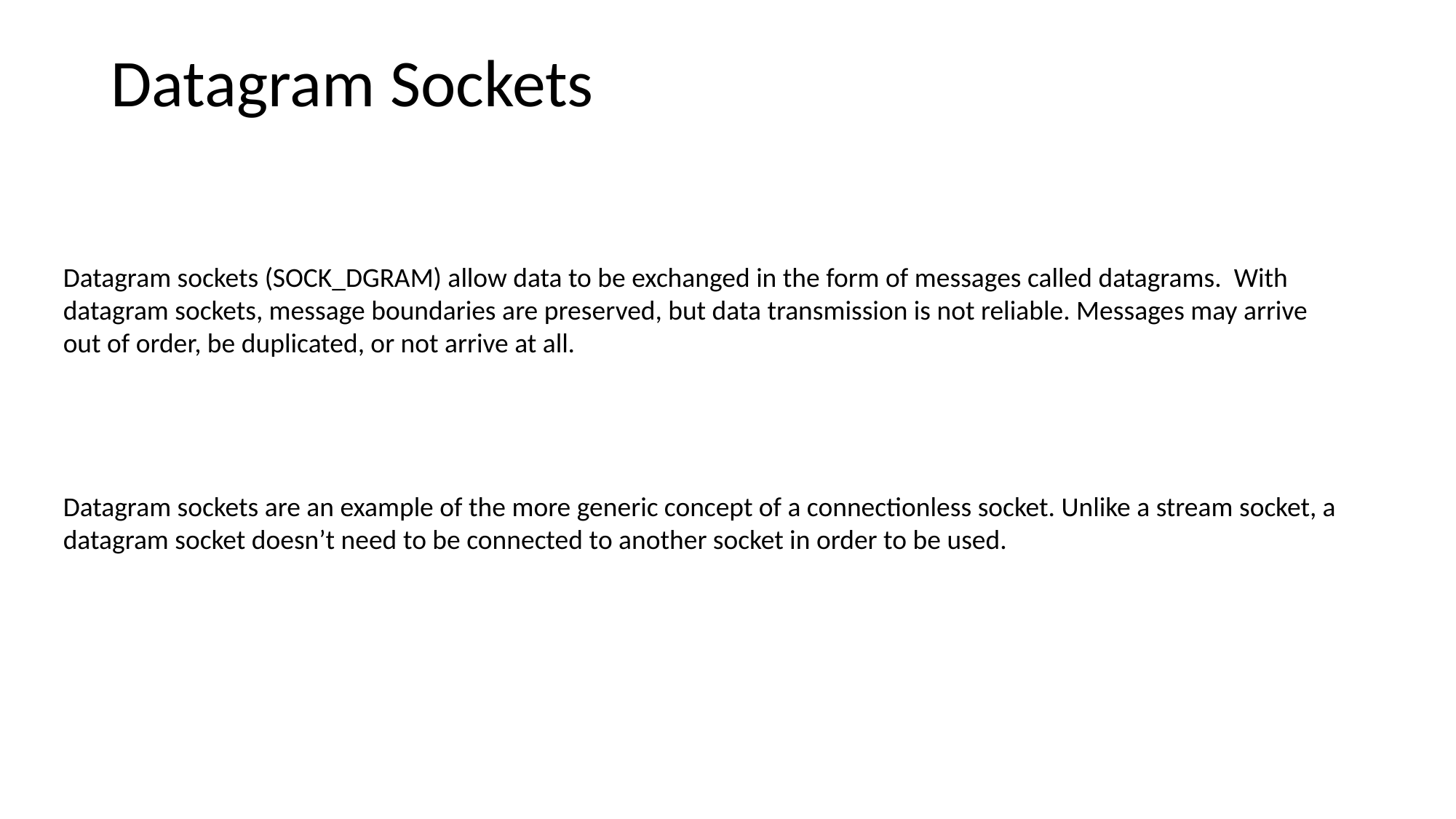

# Datagram Sockets

Datagram sockets (SOCK_DGRAM) allow data to be exchanged in the form of messages called datagrams.  With datagram sockets, message boundaries are preserved, but data transmission is not reliable. Messages may arrive out of order, be duplicated, or not arrive at all.

Datagram sockets are an example of the more generic concept of a connectionless socket. Unlike a stream socket, a datagram socket doesn’t need to be connected to another socket in order to be used.